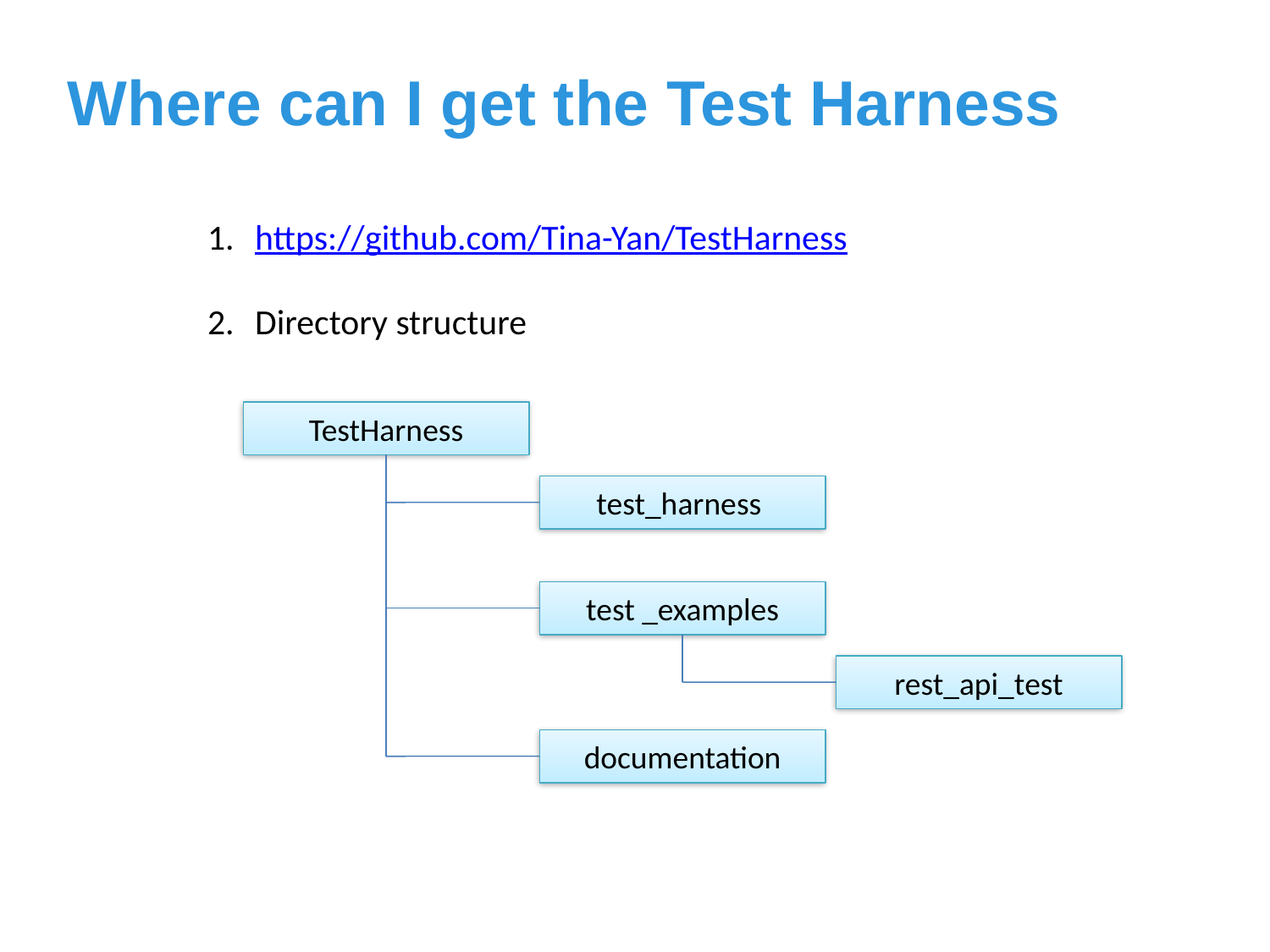

Where can I get the Test Harness

https://github.com/Tina-Yan/TestHarness

Directory structure
TestHarness
test_harness
test _examples
rest_api_test
documentation